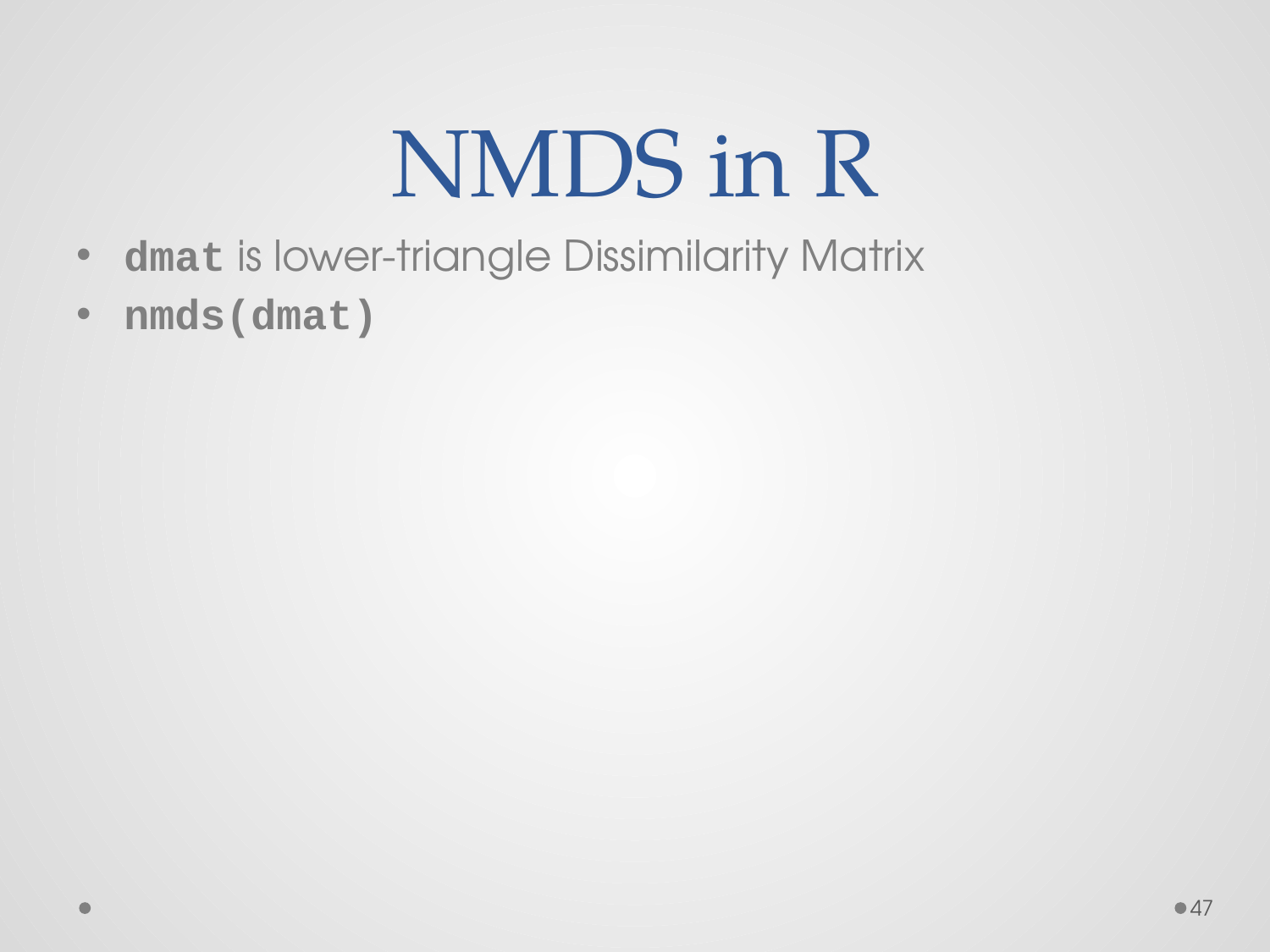

# NMDS in R
dmat is lower-triangle Dissimilarity Matrix
nmds(dmat)
47